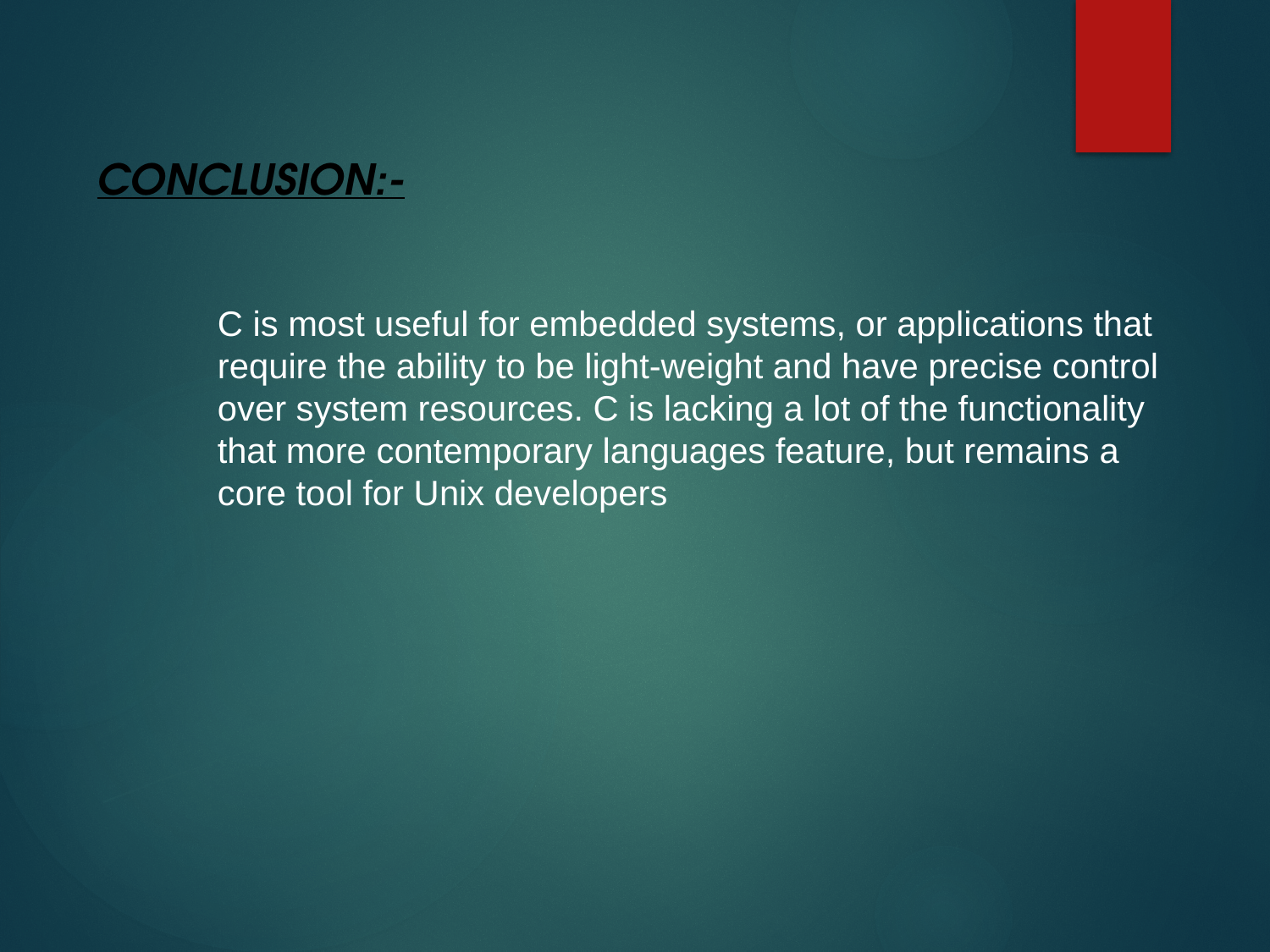

CONCLUSION:-
C is most useful for embedded systems, or applications that require the ability to be light-weight and have precise control over system resources. C is lacking a lot of the functionality that more contemporary languages feature, but remains a core tool for Unix developers